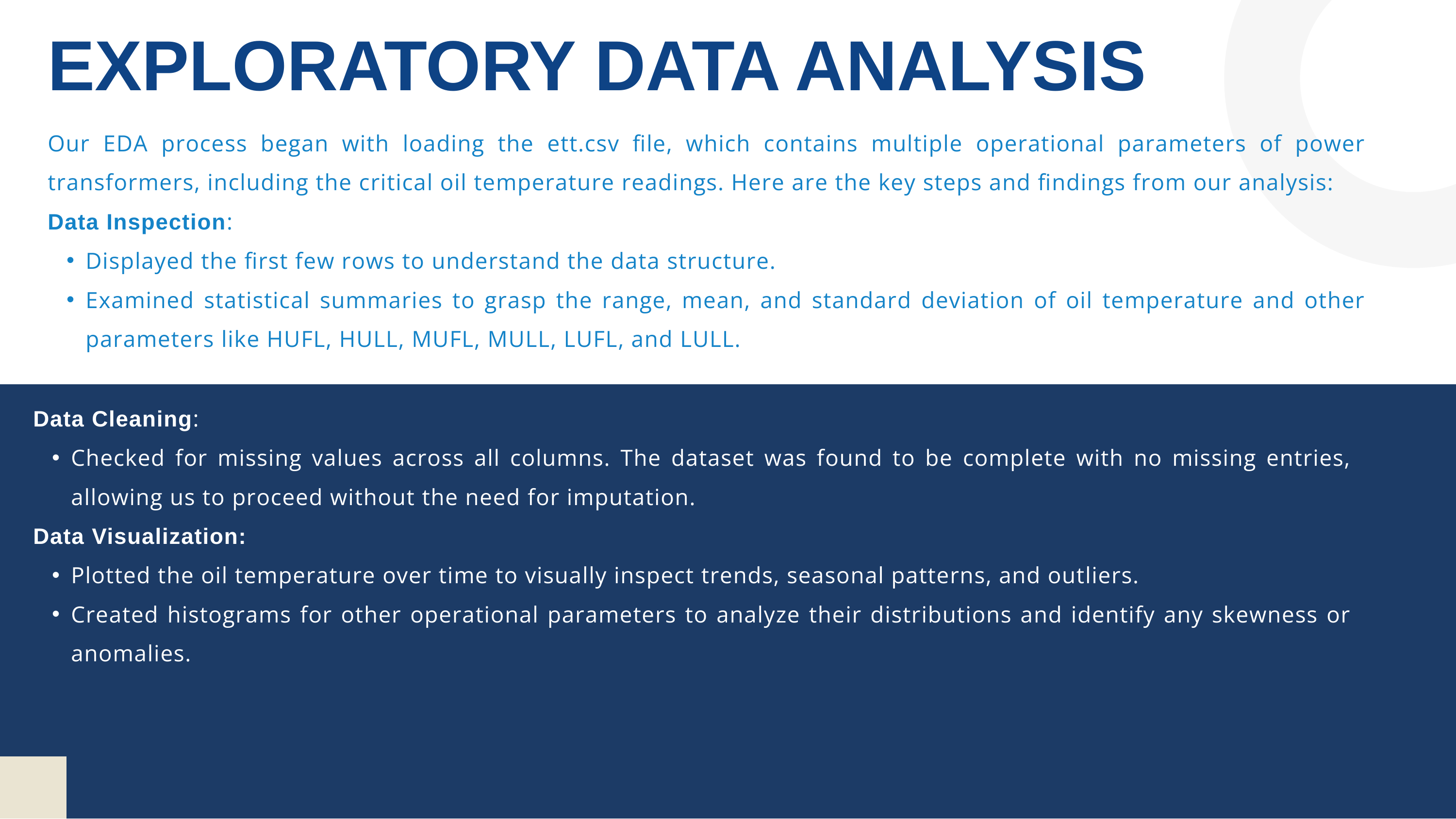

EXPLORATORY DATA ANALYSIS
Our EDA process began with loading the ett.csv file, which contains multiple operational parameters of power transformers, including the critical oil temperature readings. Here are the key steps and findings from our analysis:
Data Inspection:
Displayed the first few rows to understand the data structure.
Examined statistical summaries to grasp the range, mean, and standard deviation of oil temperature and other parameters like HUFL, HULL, MUFL, MULL, LUFL, and LULL.

Data Cleaning:
Checked for missing values across all columns. The dataset was found to be complete with no missing entries, allowing us to proceed without the need for imputation.
Data Visualization:
Plotted the oil temperature over time to visually inspect trends, seasonal patterns, and outliers.
Created histograms for other operational parameters to analyze their distributions and identify any skewness or anomalies.